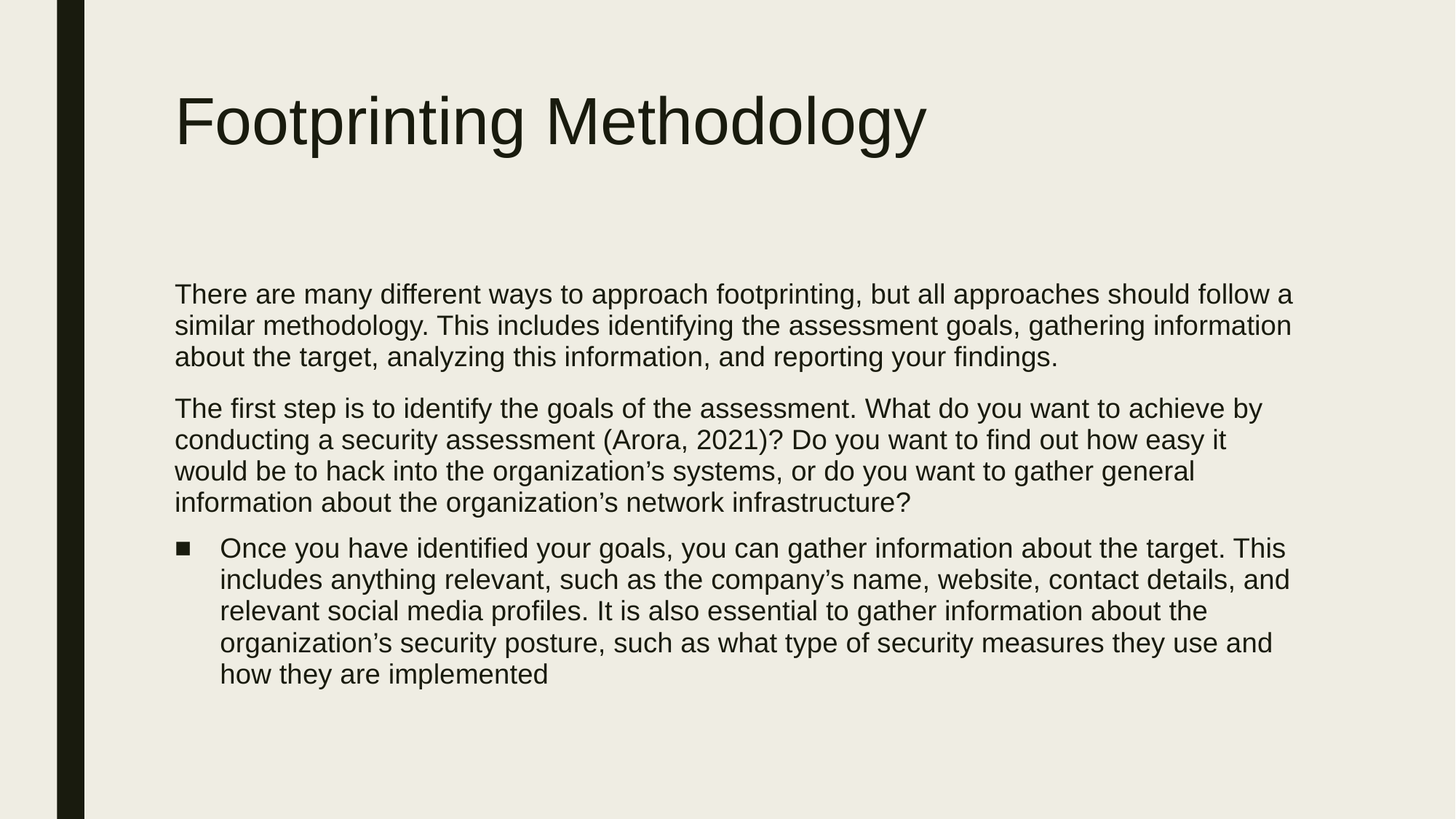

# Footprinting Methodology
There are many different ways to approach footprinting, but all approaches should follow a similar methodology. This includes identifying the assessment goals, gathering information about the target, analyzing this information, and reporting your findings.
The first step is to identify the goals of the assessment. What do you want to achieve by conducting a security assessment (Arora, 2021)? Do you want to find out how easy it would be to hack into the organization’s systems, or do you want to gather general information about the organization’s network infrastructure?
Once you have identified your goals, you can gather information about the target. This includes anything relevant, such as the company’s name, website, contact details, and relevant social media profiles. It is also essential to gather information about the organization’s security posture, such as what type of security measures they use and how they are implemented